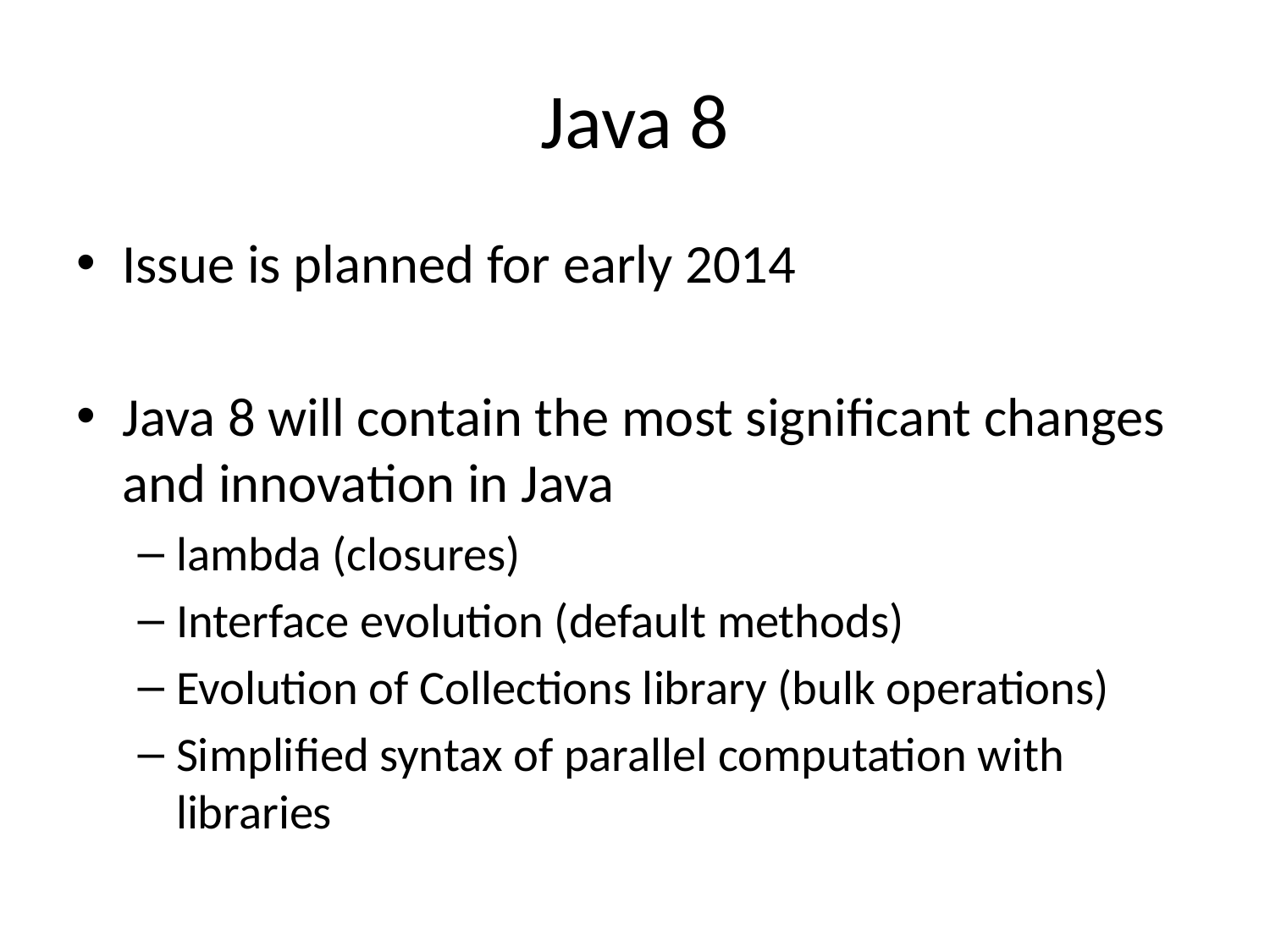

# Java 8
Issue is planned for early 2014

Java 8 will contain the most significant changes and innovation in Java
lambda (closures)
Interface evolution (default methods)
Evolution of Collections library (bulk operations)
Simplified syntax of parallel computation with libraries